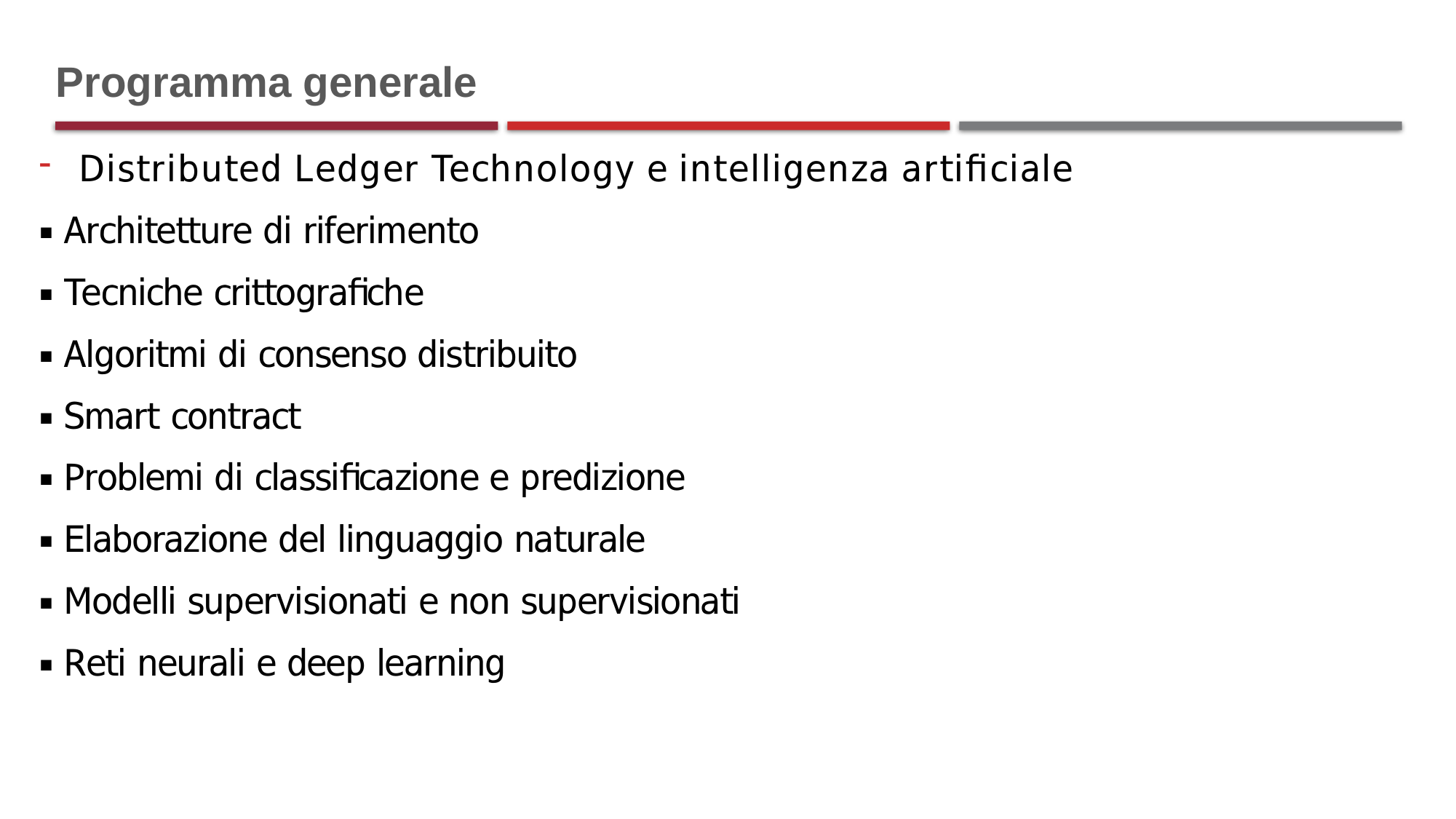

# Programma generale
Distributed Ledger Technology e intelligenza artificiale
▪ Architetture di riferimento
▪ Tecniche crittografiche
▪ Algoritmi di consenso distribuito
▪ Smart contract
▪ Problemi di classificazione e predizione
▪ Elaborazione del linguaggio naturale
▪ Modelli supervisionati e non supervisionati
▪ Reti neurali e deep learning